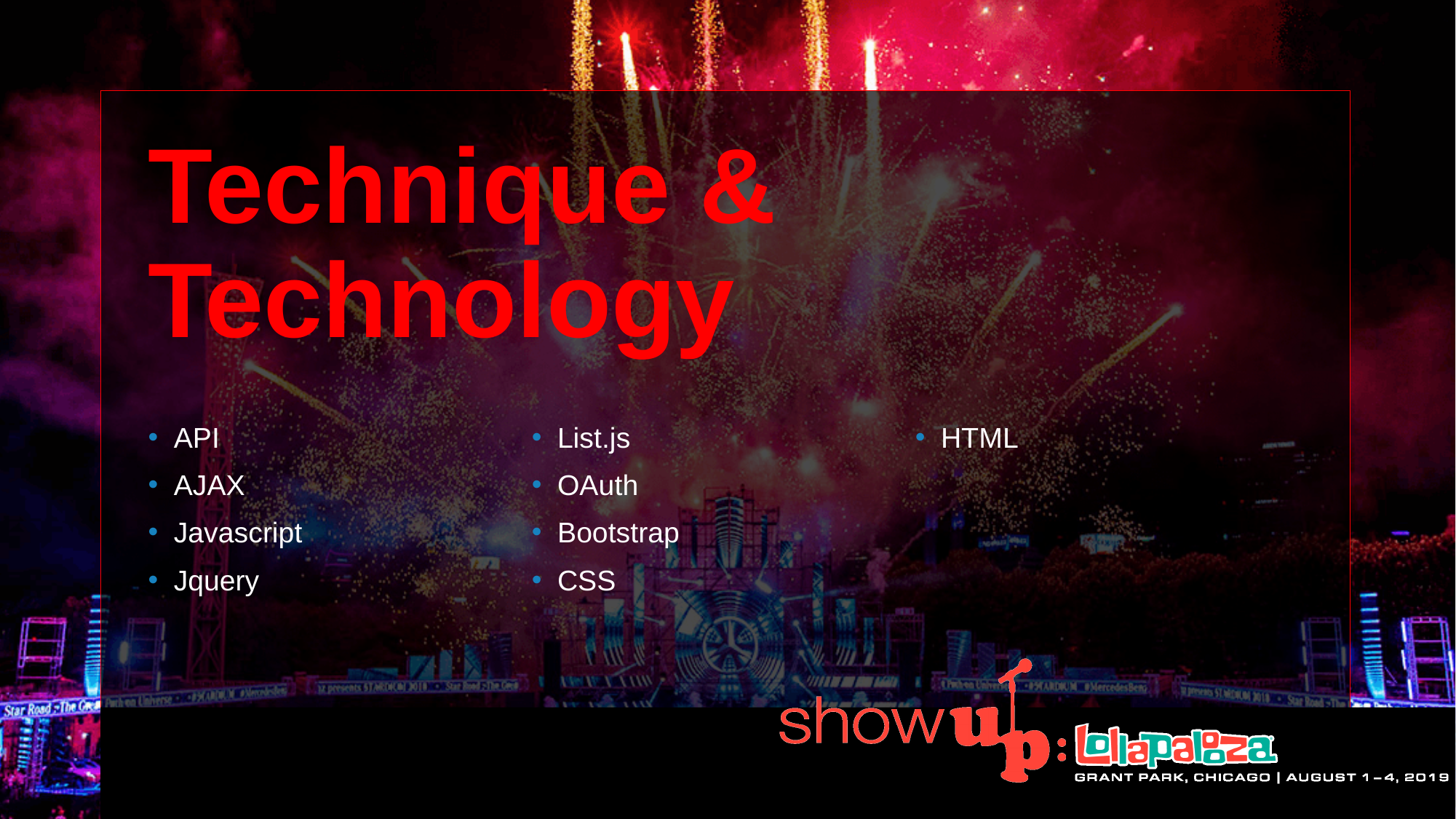

Technique &
Technology
API
AJAX
Javascript
Jquery
List.js
OAuth
Bootstrap
CSS
HTML